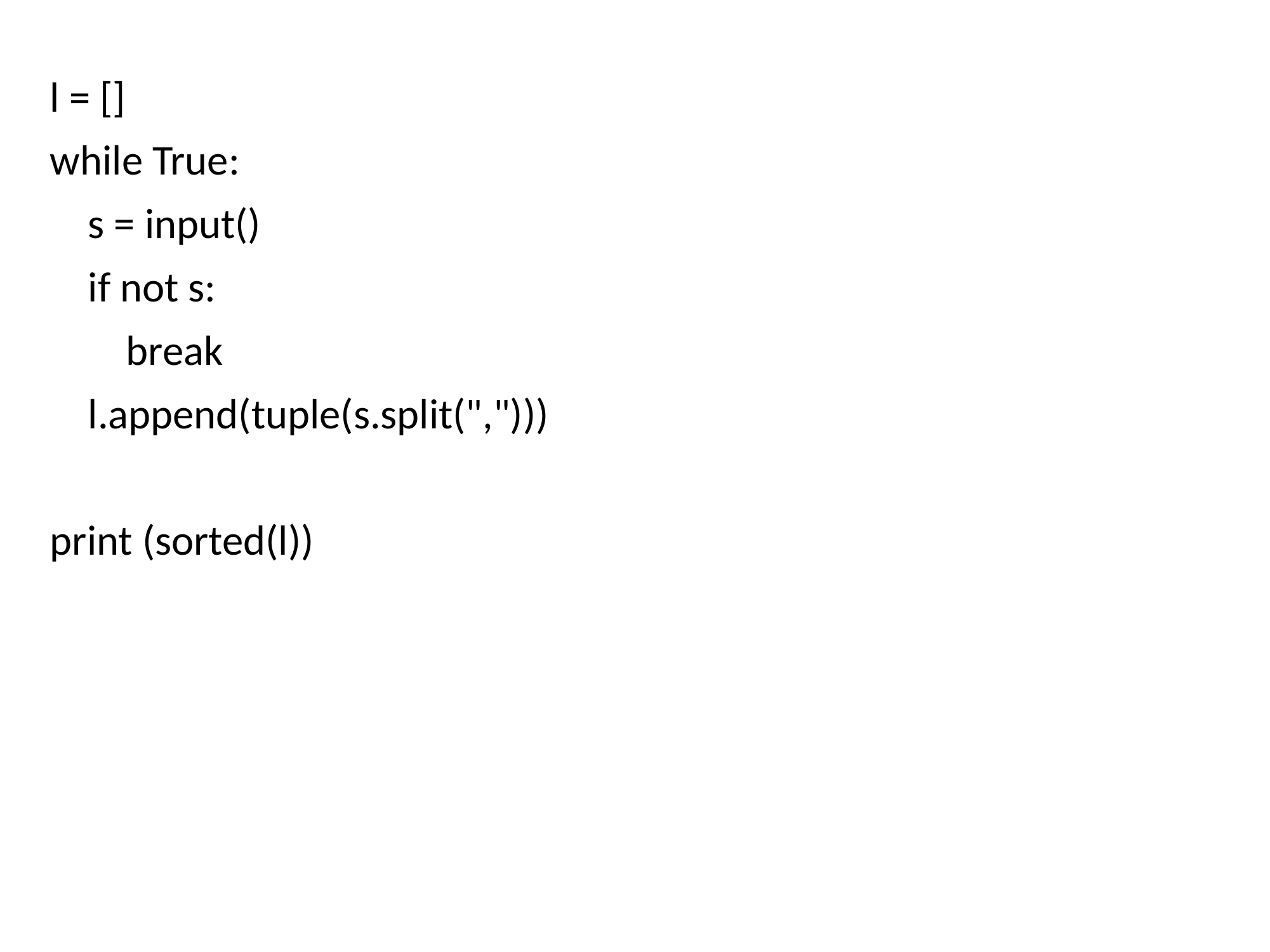

l = []
while True:
    s = input()
    if not s:
        break
    l.append(tuple(s.split(",")))

print (sorted(l))